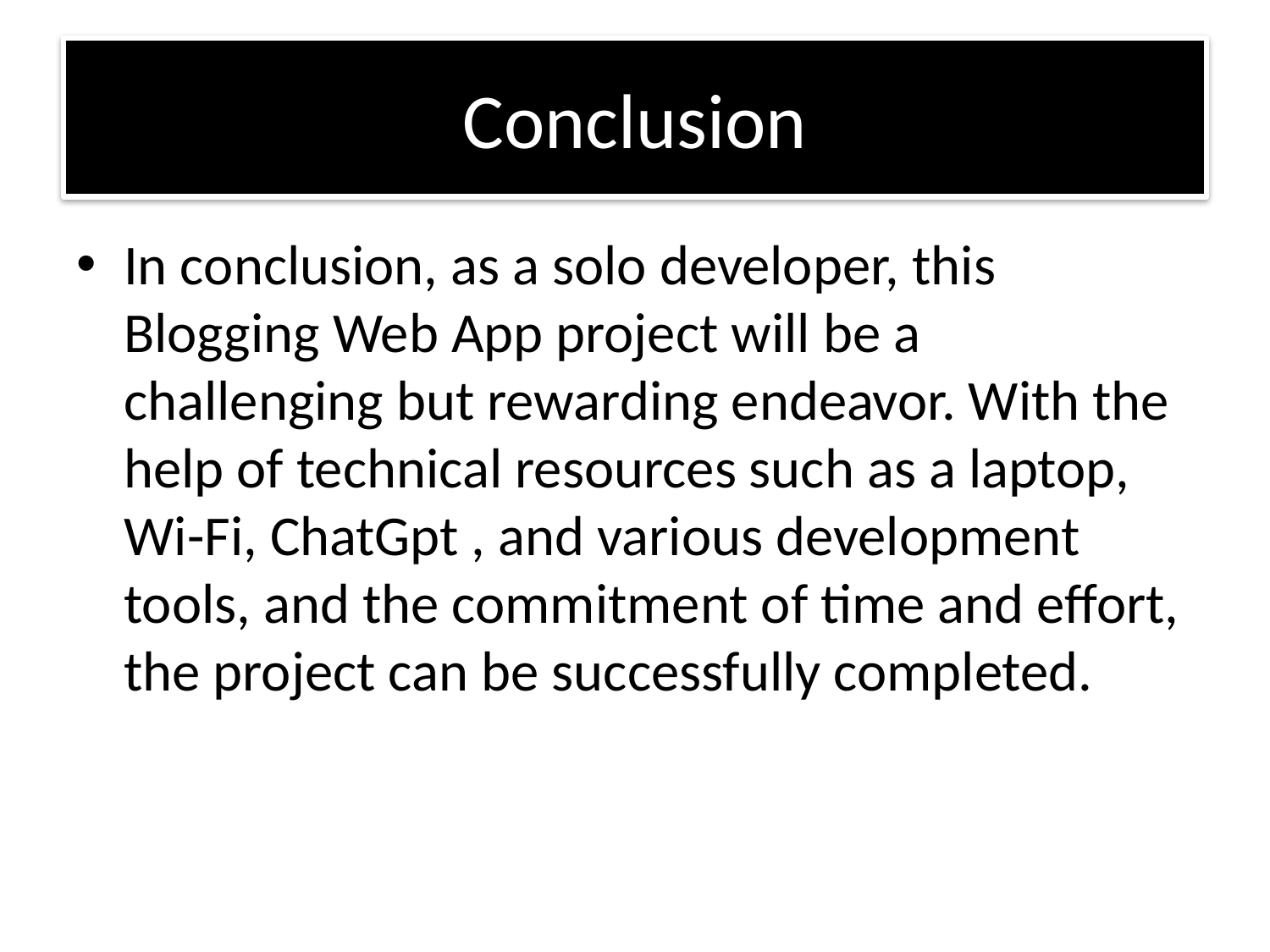

# Conclusion
In conclusion, as a solo developer, this Blogging Web App project will be a challenging but rewarding endeavor. With the help of technical resources such as a laptop, Wi-Fi, ChatGpt , and various development tools, and the commitment of time and effort, the project can be successfully completed.